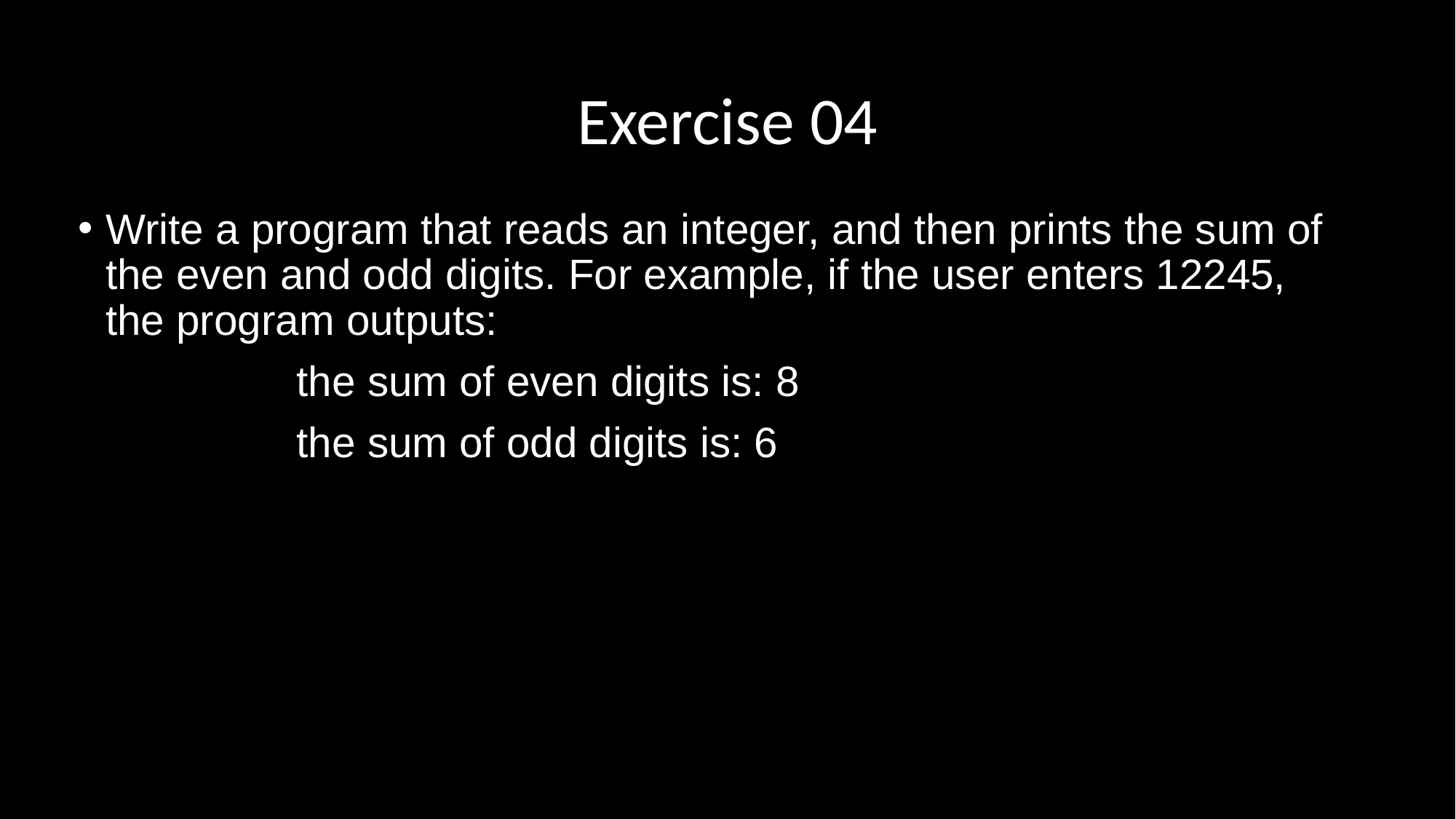

# Exercise 04
Write a program that reads an integer, and then prints the sum of the even and odd digits. For example, if the user enters 12245, the program outputs:
		the sum of even digits is: 8
		the sum of odd digits is: 6